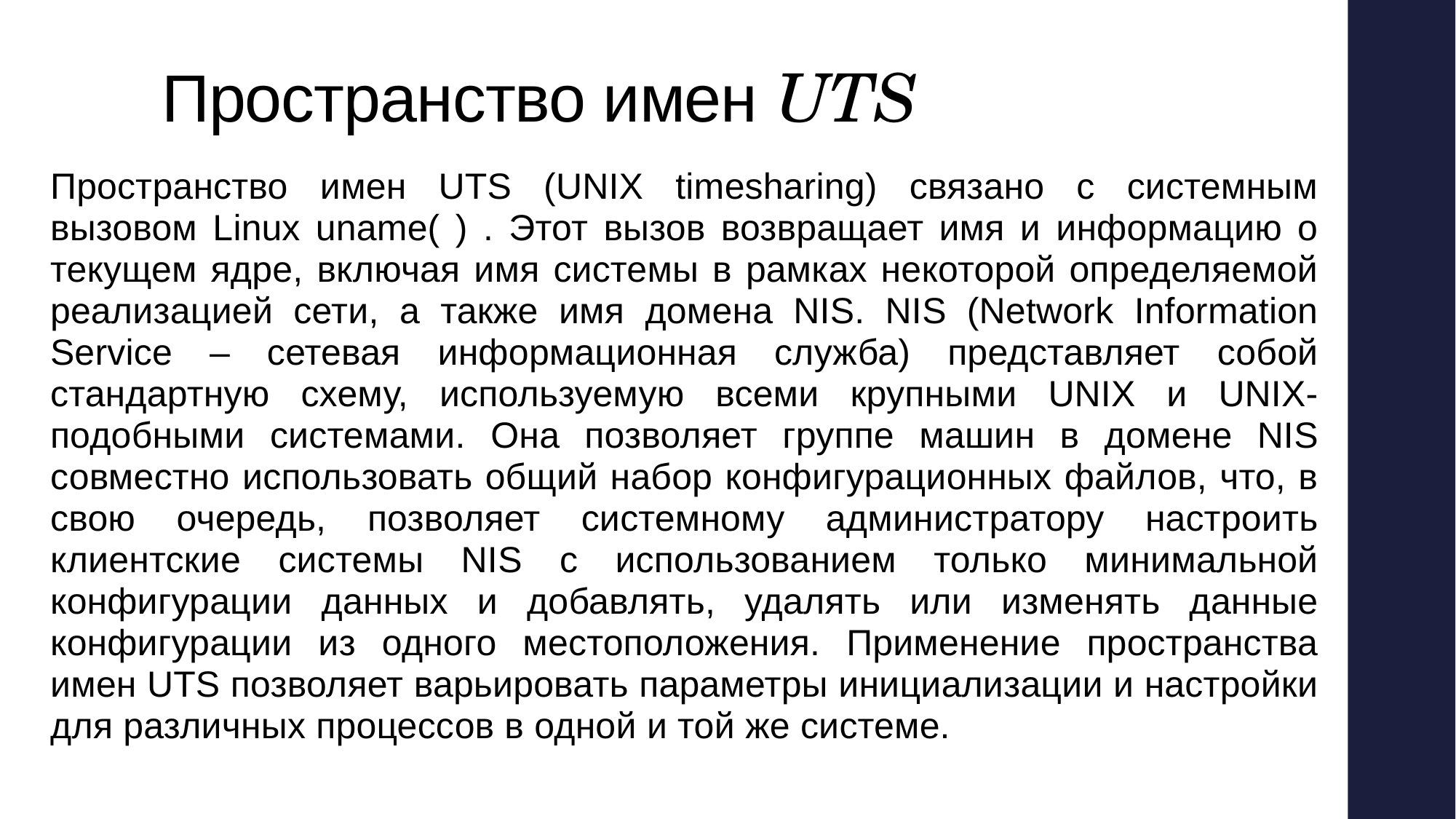

# Пространство имен UTS
Пространство имен UTS (UNIX timesharing) связано с системным вызовом Linux uname( ) . Этот вызов возвращает имя и информацию о текущем ядре, включая имя системы в рамках некоторой определяемой реализацией сети, а также имя домена NIS. NIS (Network Information Service – сетевая информационная служба) представляет собой стандартную схему, используемую всеми крупными UNIX и UNIХ-подобными системами. Она позволяет группе машин в домене NIS совместно использовать общий набор конфигурационных файлов, что, в свою очередь, позволяет системному администратору настроить клиентские системы NIS с использованием только минимальной конфигурации данных и добавлять, удалять или изменять данные конфигурации из одного местоположения. Применение пространства имен UTS позволяет варьировать параметры инициализации и настройки для различных процессов в одной и той же системе.